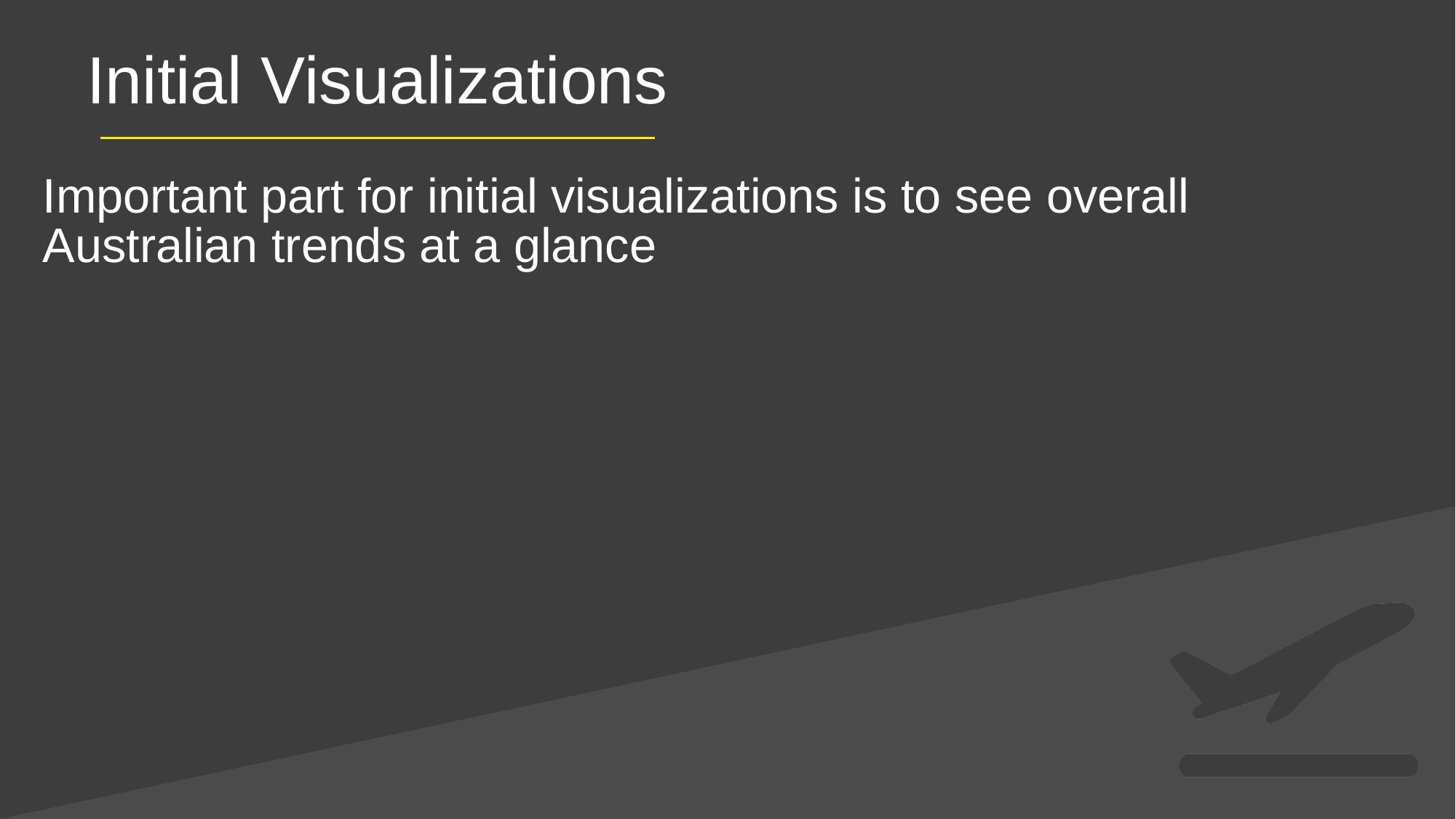

Initial Visualizations
Important part for initial visualizations is to see overall Australian trends at a glance